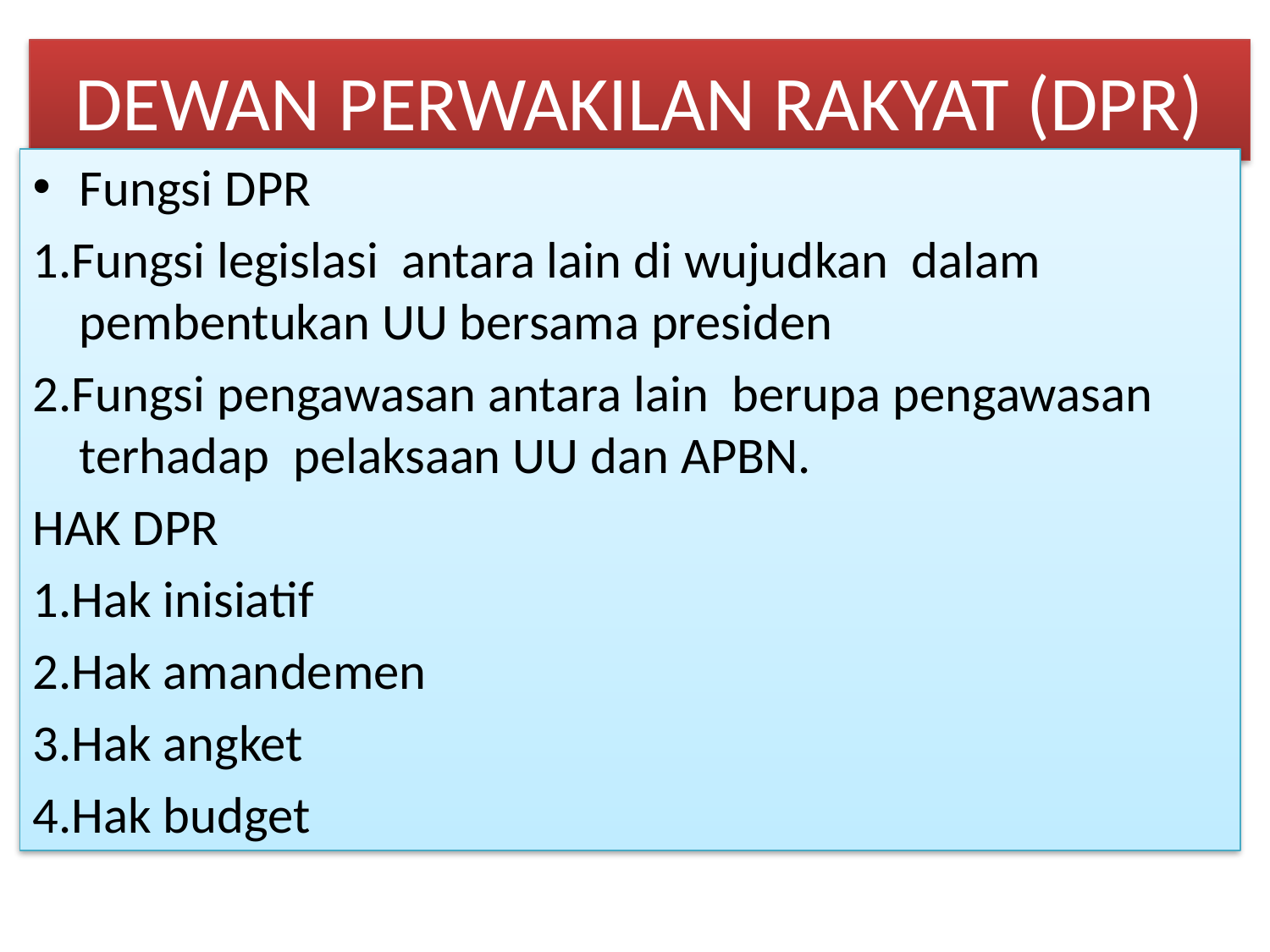

# DEWAN PERWAKILAN RAKYAT (DPR)
Fungsi DPR
1.Fungsi legislasi  antara lain di wujudkan  dalam pembentukan UU bersama presiden
2.Fungsi pengawasan antara lain  berupa pengawasan terhadap  pelaksaan UU dan APBN.
HAK DPR
1.Hak inisiatif
2.Hak amandemen
3.Hak angket
4.Hak budget